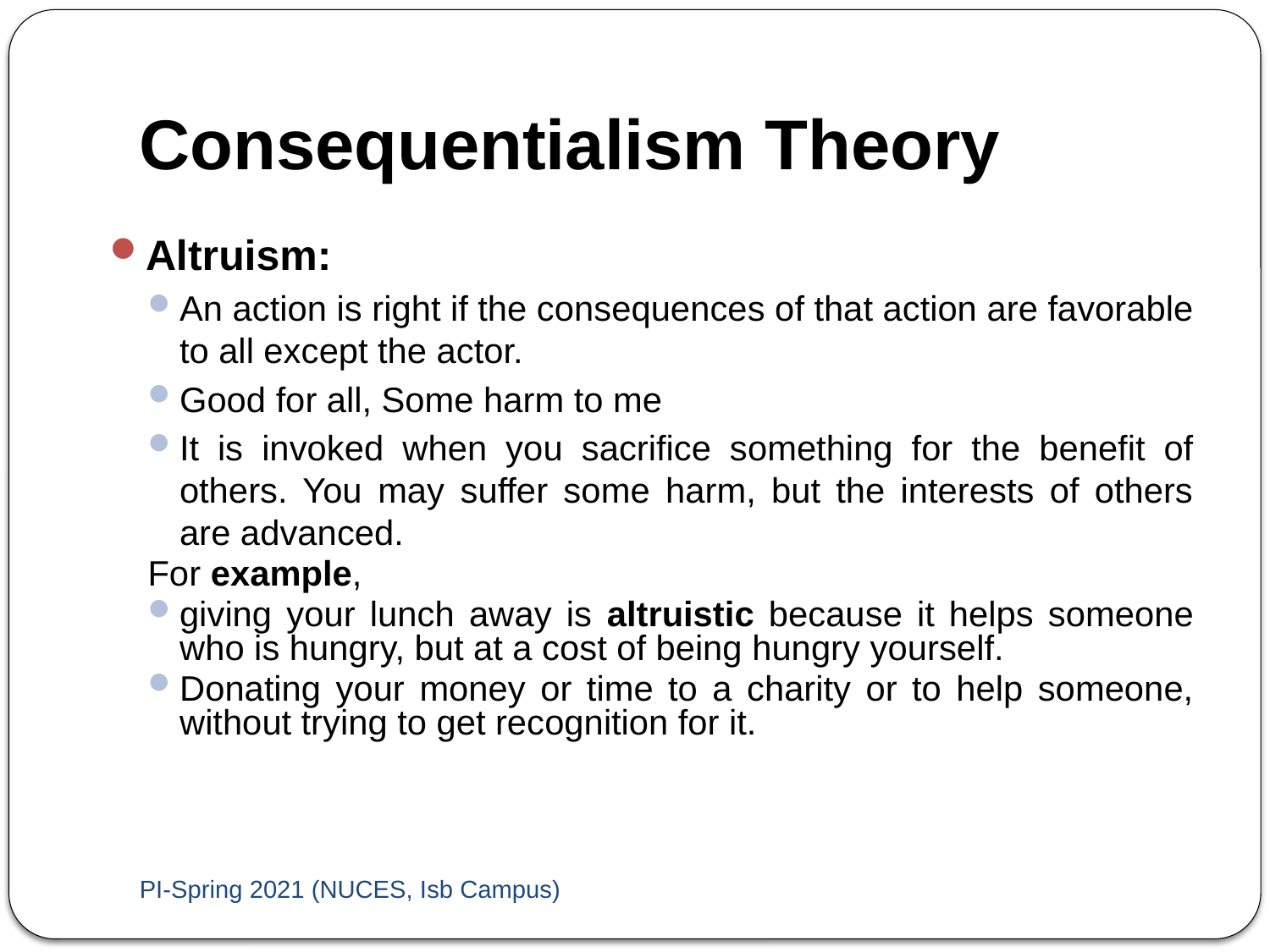

# Consequentialism Theory
Altruism:
An action is right if the consequences of that action are favorable to all except the actor.
Good for all, Some harm to me
It is invoked when you sacrifice something for the benefit of others. You may suffer some harm, but the interests of others are advanced.
For example,
giving your lunch away is altruistic because it helps someone who is hungry, but at a cost of being hungry yourself.
Donating your money or time to a charity or to help someone, without trying to get recognition for it.
PI-Spring 2021 (NUCES, Isb Campus)